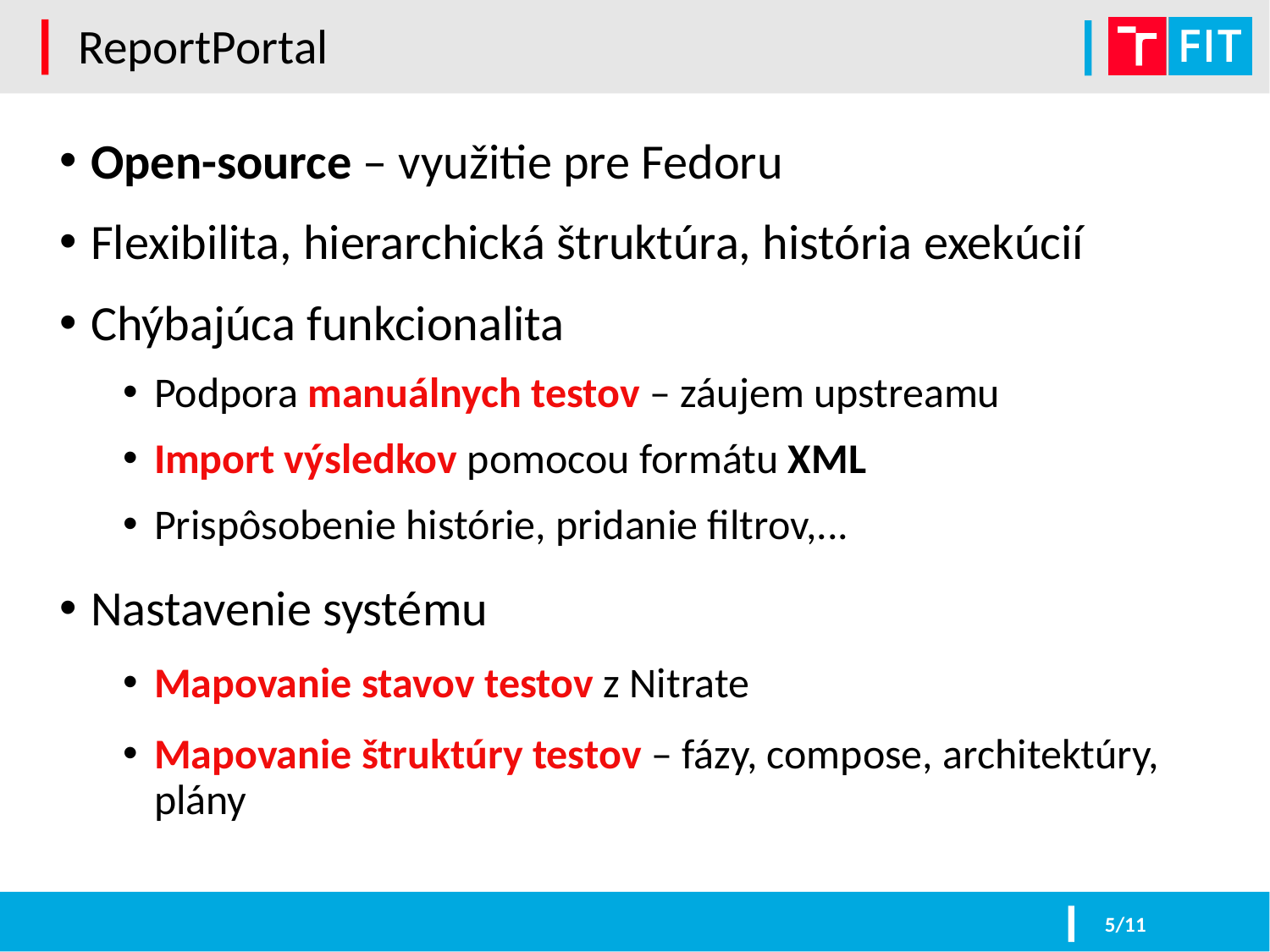

ReportPortal
Open-source – využitie pre Fedoru
Flexibilita, hierarchická štruktúra, história exekúcií
Chýbajúca funkcionalita
Podpora manuálnych testov – záujem upstreamu
Import výsledkov pomocou formátu XML
Prispôsobenie histórie, pridanie filtrov,...
Nastavenie systému
Mapovanie stavov testov z Nitrate
Mapovanie štruktúry testov – fázy, compose, architektúry, plány

5/11